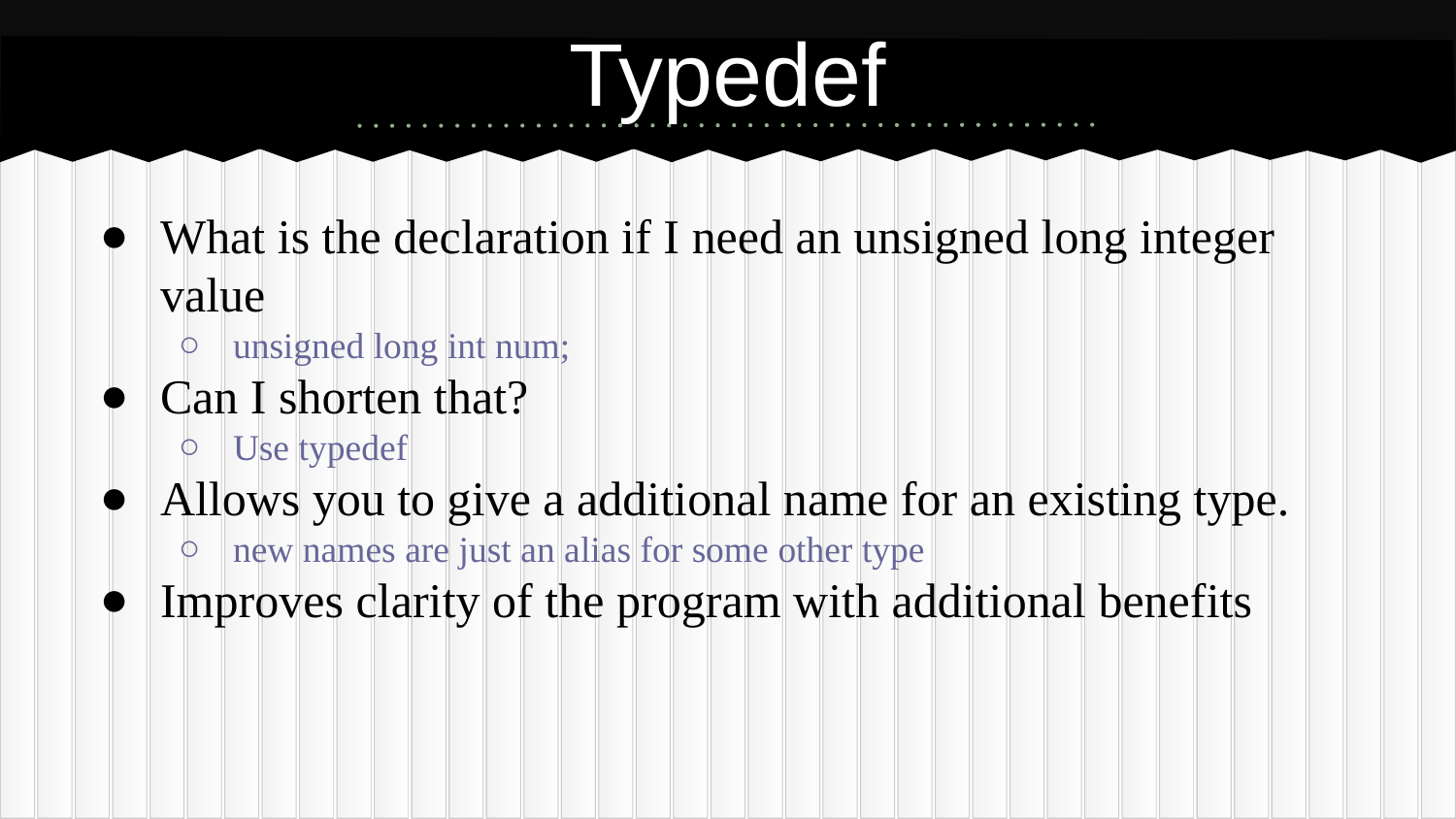

# Typedef
What is the declaration if I need an unsigned long integer value
unsigned long int num;
Can I shorten that?
Use typedef
Allows you to give a additional name for an existing type.
new names are just an alias for some other type
Improves clarity of the program with additional benefits